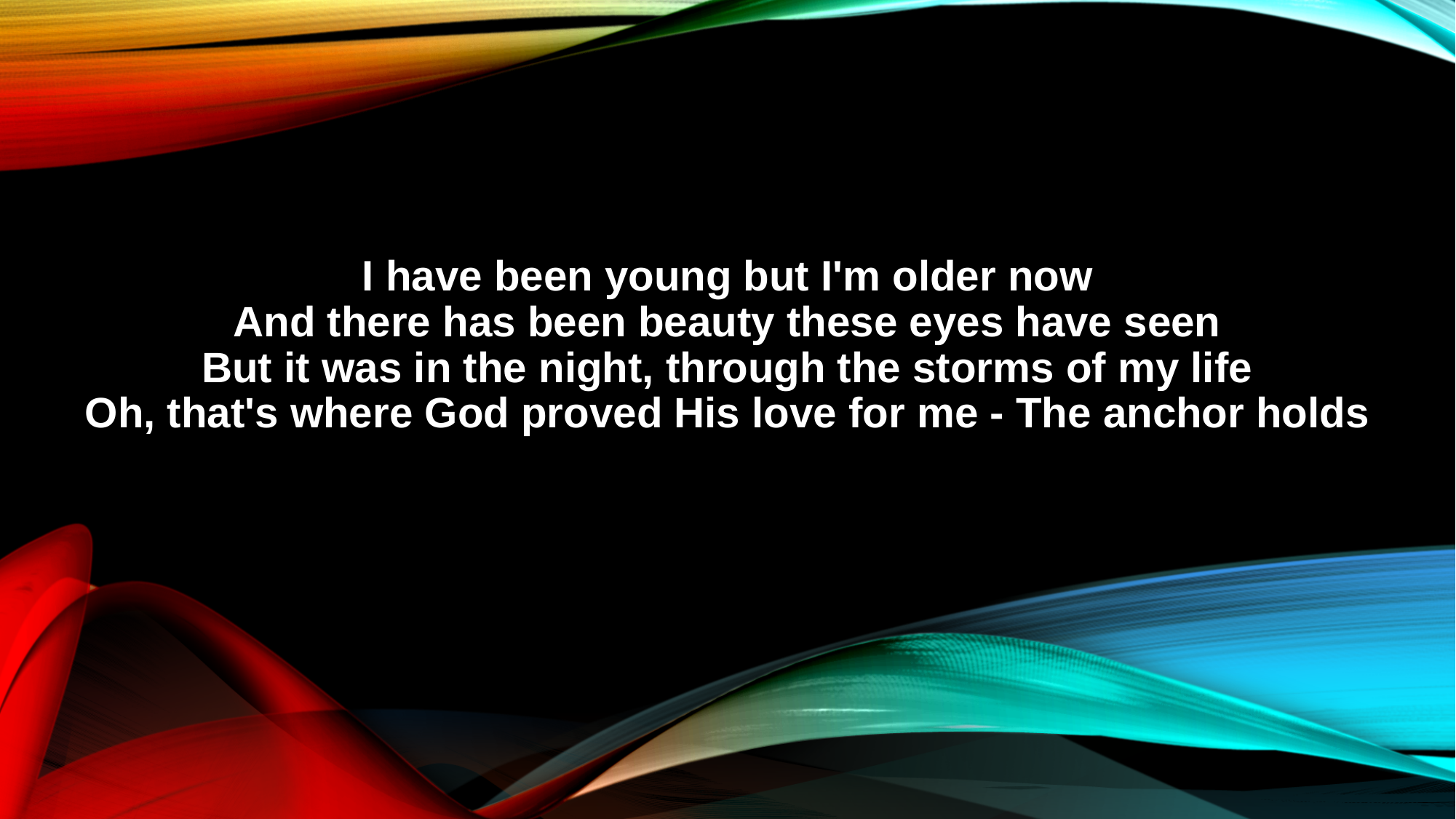

I have been young but I'm older now
And there has been beauty these eyes have seen
But it was in the night, through the storms of my life
Oh, that's where God proved His love for me - The anchor holds